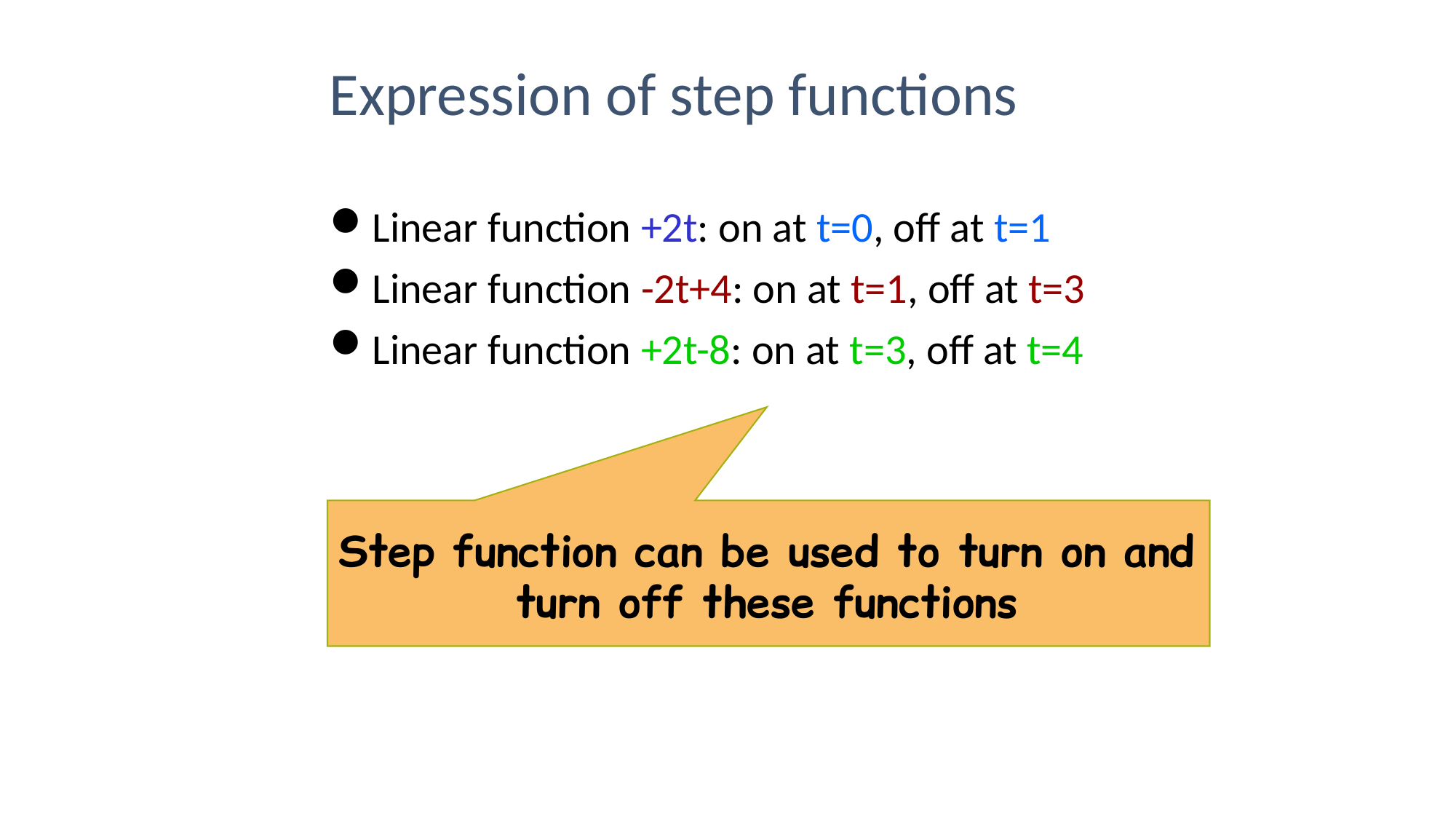

# Expression of step functions
Linear function +2t: on at t=0, off at t=1
Linear function -2t+4: on at t=1, off at t=3
Linear function +2t-8: on at t=3, off at t=4

Step function can be used to turn on and
turn off these functions